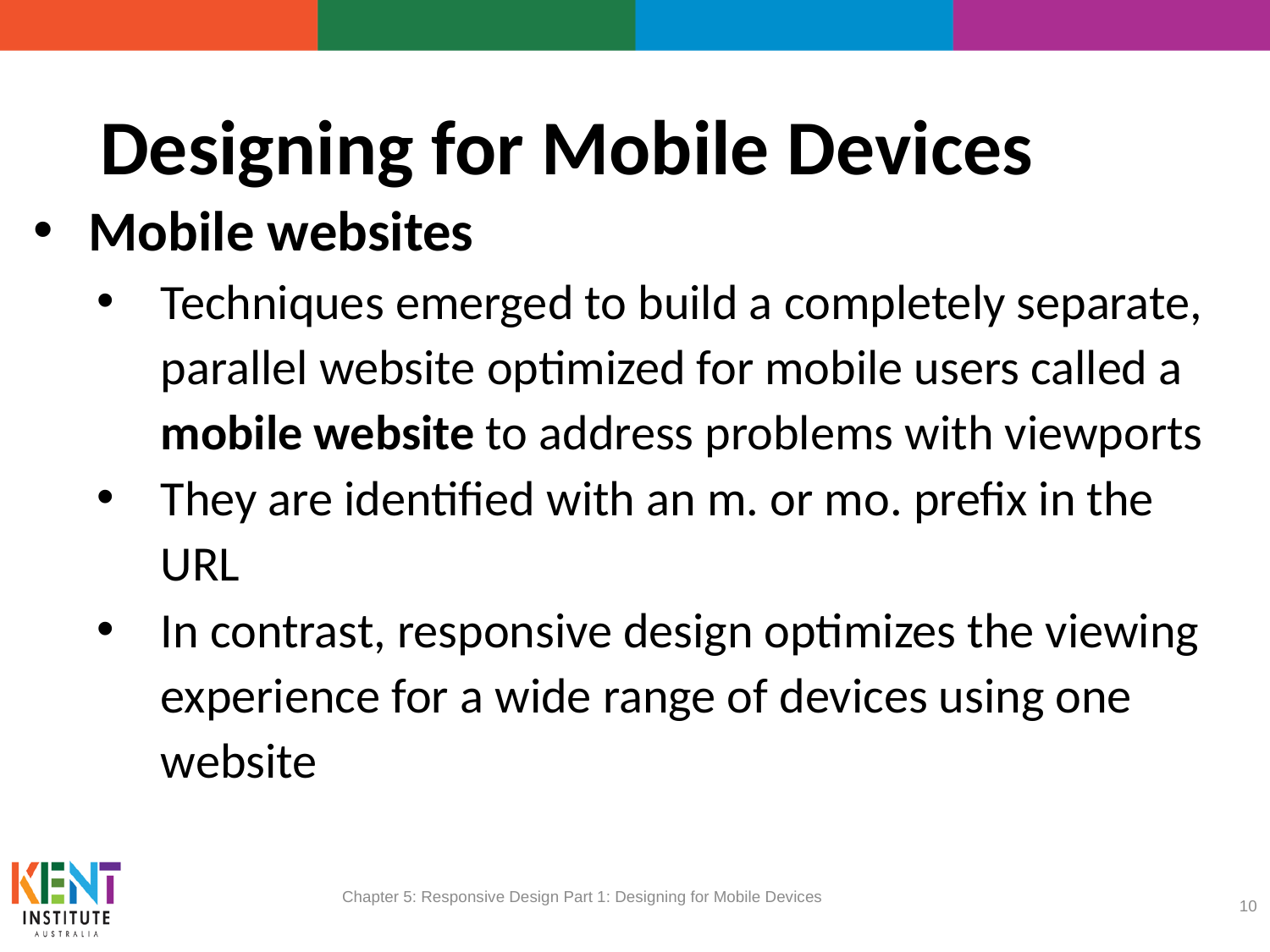

# Designing for Mobile Devices
Mobile websites
Techniques emerged to build a completely separate, parallel website optimized for mobile users called a mobile website to address problems with viewports
They are identified with an m. or mo. prefix in the URL
In contrast, responsive design optimizes the viewing experience for a wide range of devices using one website
Chapter 5: Responsive Design Part 1: Designing for Mobile Devices

10